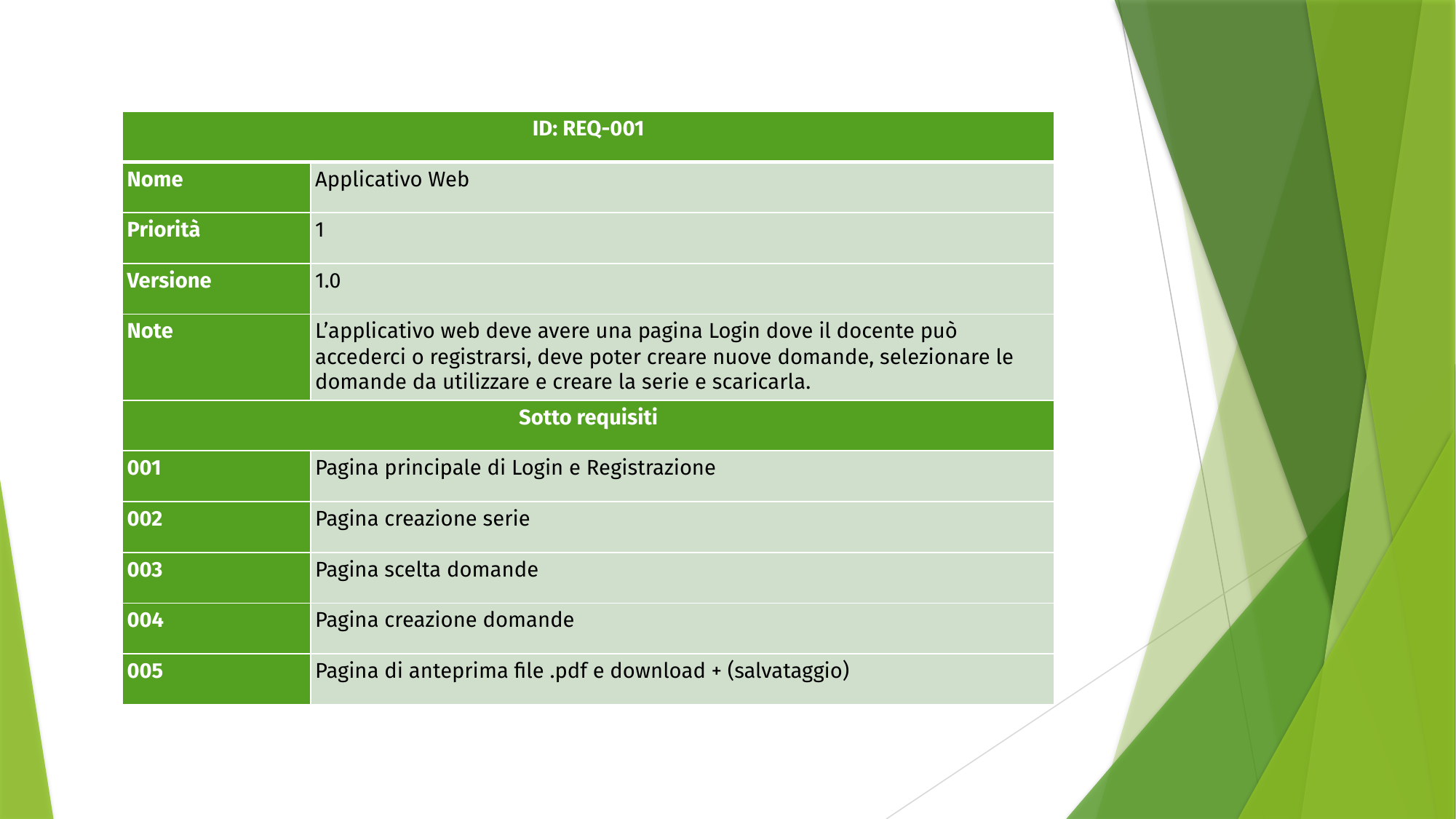

| ID: REQ-001 |  |
| --- | --- |
| Nome | Applicativo Web |
| Priorità | 1 |
| Versione | 1.0 |
| Note | L’applicativo web deve avere una pagina Login dove il docente può accederci o registrarsi, deve poter creare nuove domande, selezionare le domande da utilizzare e creare la serie e scaricarla. |
| Sotto requisiti |  |
| 001 | Pagina principale di Login e Registrazione |
| 002 | Pagina creazione serie |
| 003 | Pagina scelta domande |
| 004 | Pagina creazione domande |
| 005 | Pagina di anteprima file .pdf e download + (salvataggio) |